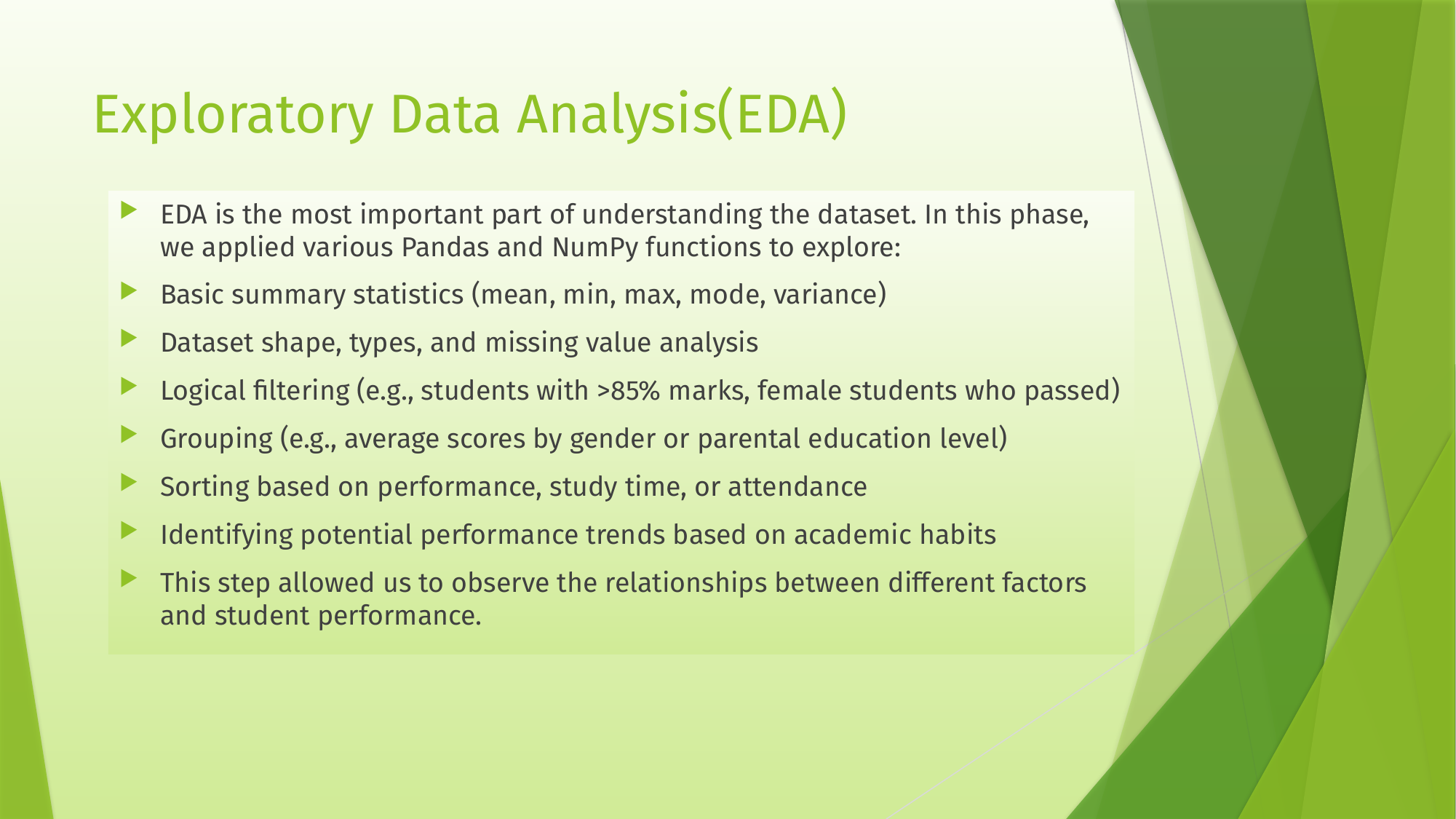

# Exploratory Data Analysis(EDA)
EDA is the most important part of understanding the dataset. In this phase, we applied various Pandas and NumPy functions to explore:
Basic summary statistics (mean, min, max, mode, variance)
Dataset shape, types, and missing value analysis
Logical filtering (e.g., students with >85% marks, female students who passed)
Grouping (e.g., average scores by gender or parental education level)
Sorting based on performance, study time, or attendance
Identifying potential performance trends based on academic habits
This step allowed us to observe the relationships between different factors and student performance.